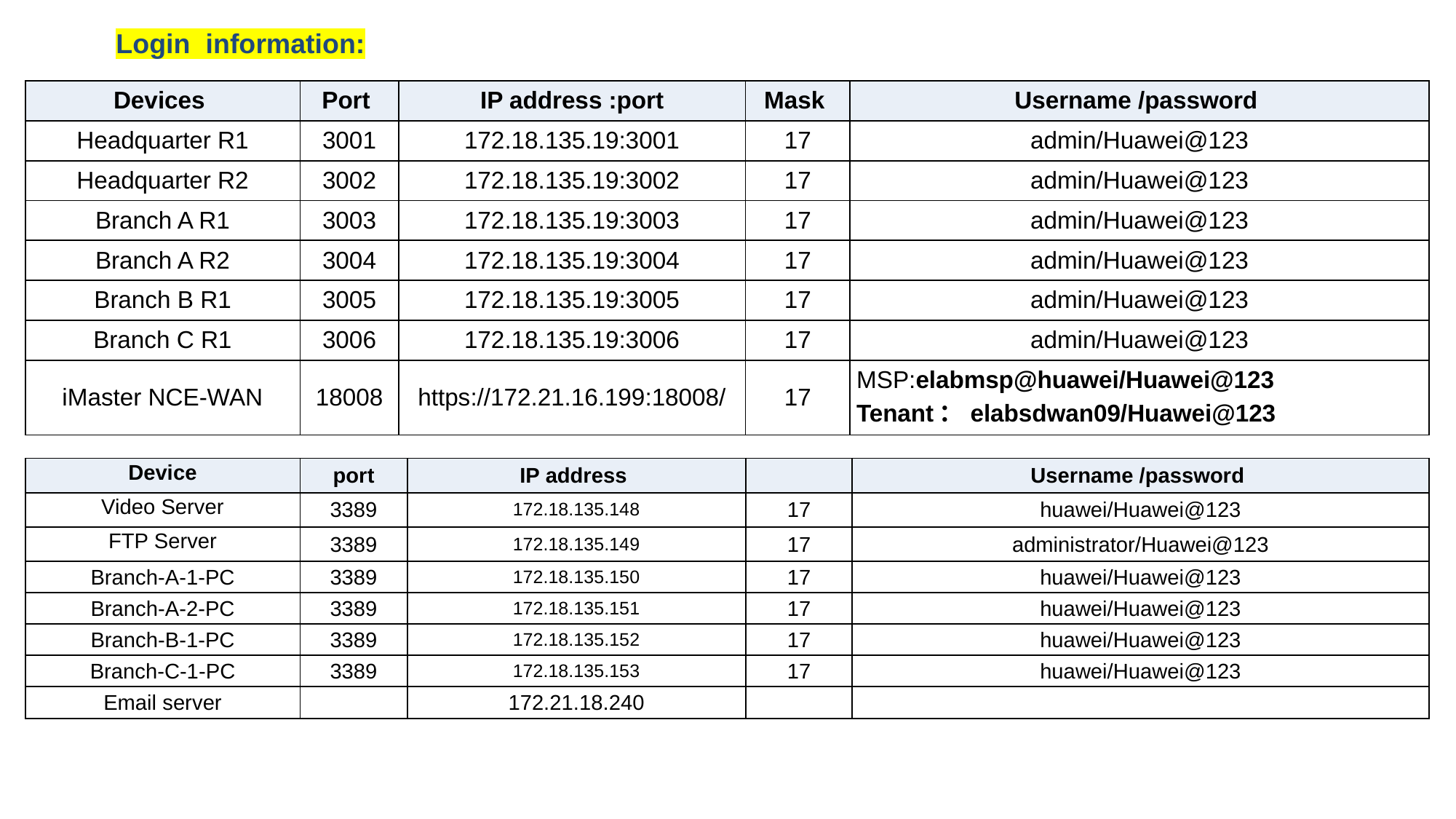

Login  information:
| Devices | Port | IP address :port | Mask | Username /password |
| --- | --- | --- | --- | --- |
| Headquarter R1 | 3001 | 172.18.135.19:3001 | 17 | admin/Huawei@123 |
| Headquarter R2 | 3002 | 172.18.135.19:3002 | 17 | admin/Huawei@123 |
| Branch A R1 | 3003 | 172.18.135.19:3003 | 17 | admin/Huawei@123 |
| Branch A R2 | 3004 | 172.18.135.19:3004 | 17 | admin/Huawei@123 |
| Branch B R1 | 3005 | 172.18.135.19:3005 | 17 | admin/Huawei@123 |
| Branch C R1 | 3006 | 172.18.135.19:3006 | 17 | admin/Huawei@123 |
| iMaster NCE-WAN | 18008 | https://172.21.16.199:18008/ | 17 | MSP:elabmsp@huawei/Huawei@123 Tenant：elabsdwan09/Huawei@123 |
| Device | port | IP address |  | Username /password |
| --- | --- | --- | --- | --- |
| Video Server | 3389 | 172.18.135.148 | 17 | huawei/Huawei@123 |
| FTP Server | 3389 | 172.18.135.149 | 17 | administrator/Huawei@123 |
| Branch-A-1-PC | 3389 | 172.18.135.150 | 17 | huawei/Huawei@123 |
| Branch-A-2-PC | 3389 | 172.18.135.151 | 17 | huawei/Huawei@123 |
| Branch-B-1-PC | 3389 | 172.18.135.152 | 17 | huawei/Huawei@123 |
| Branch-C-1-PC | 3389 | 172.18.135.153 | 17 | huawei/Huawei@123 |
| Email server |  | 172.21.18.240 |  |  |